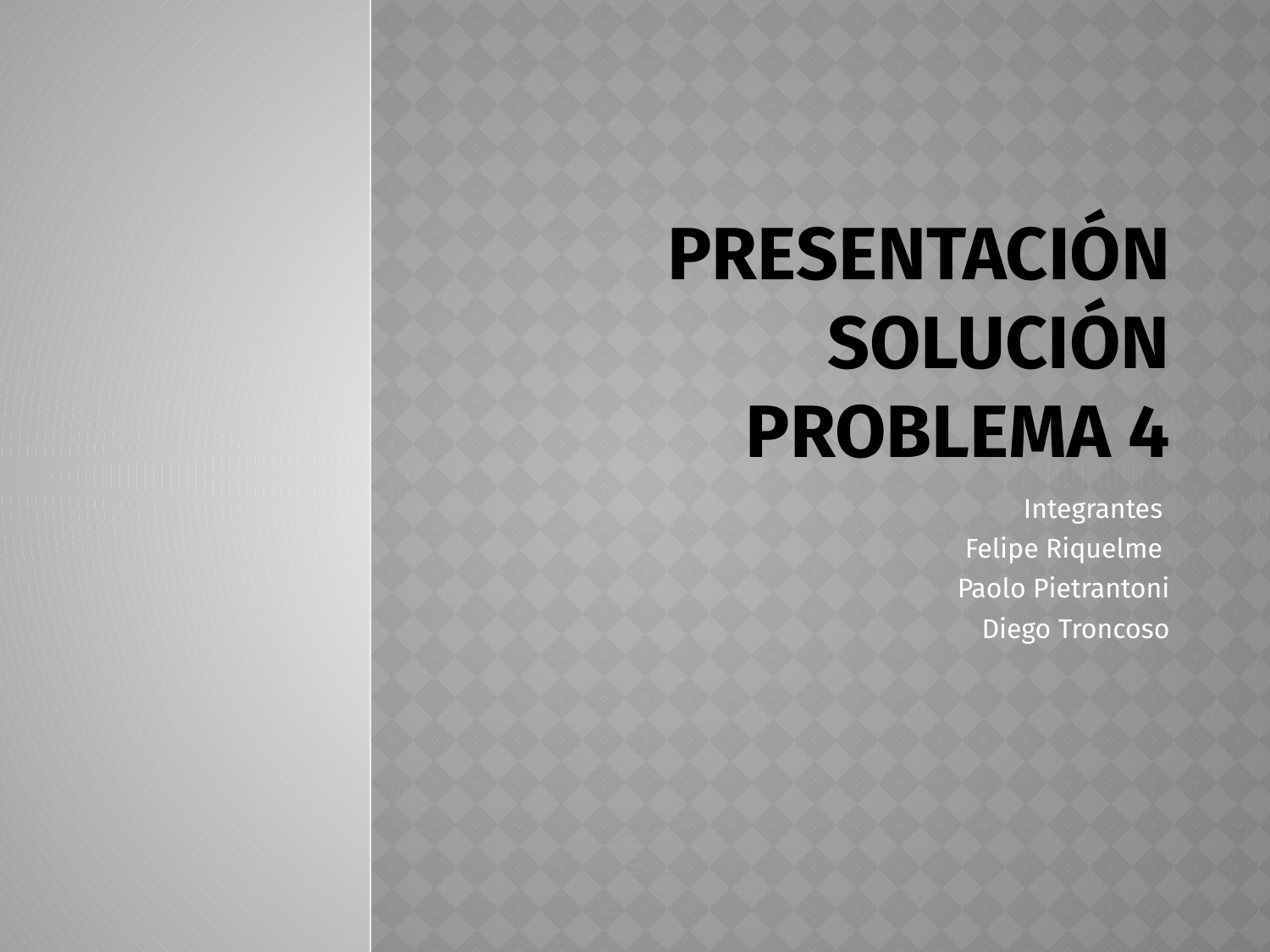

# Presentación Solución Problema 4
Integrantes
Felipe Riquelme
Paolo Pietrantoni
Diego Troncoso